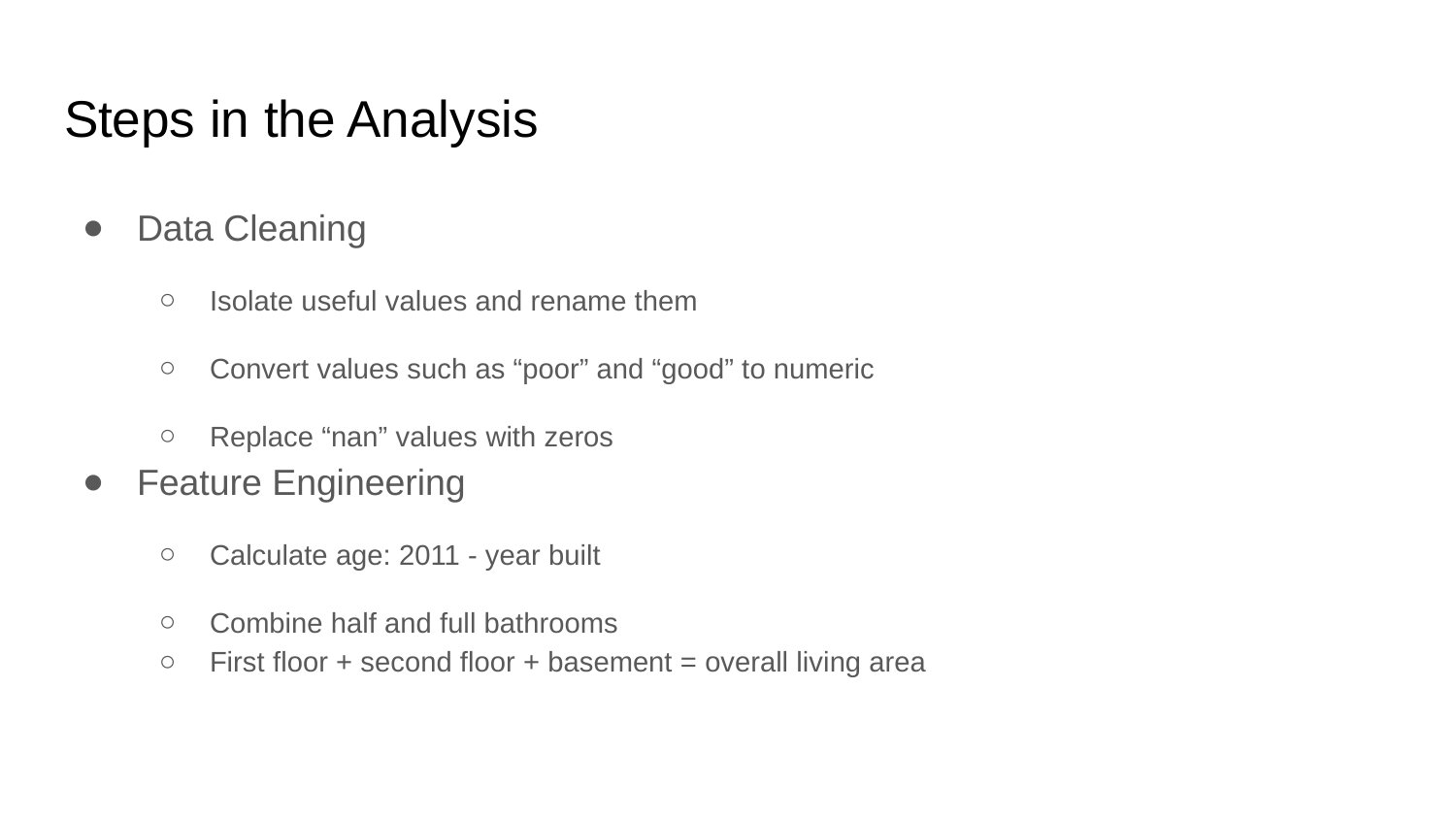

# Steps in the Analysis
Data Cleaning
Isolate useful values and rename them
Convert values such as “poor” and “good” to numeric
Replace “nan” values with zeros
Feature Engineering
Calculate age: 2011 - year built
Combine half and full bathrooms
First floor + second floor + basement = overall living area